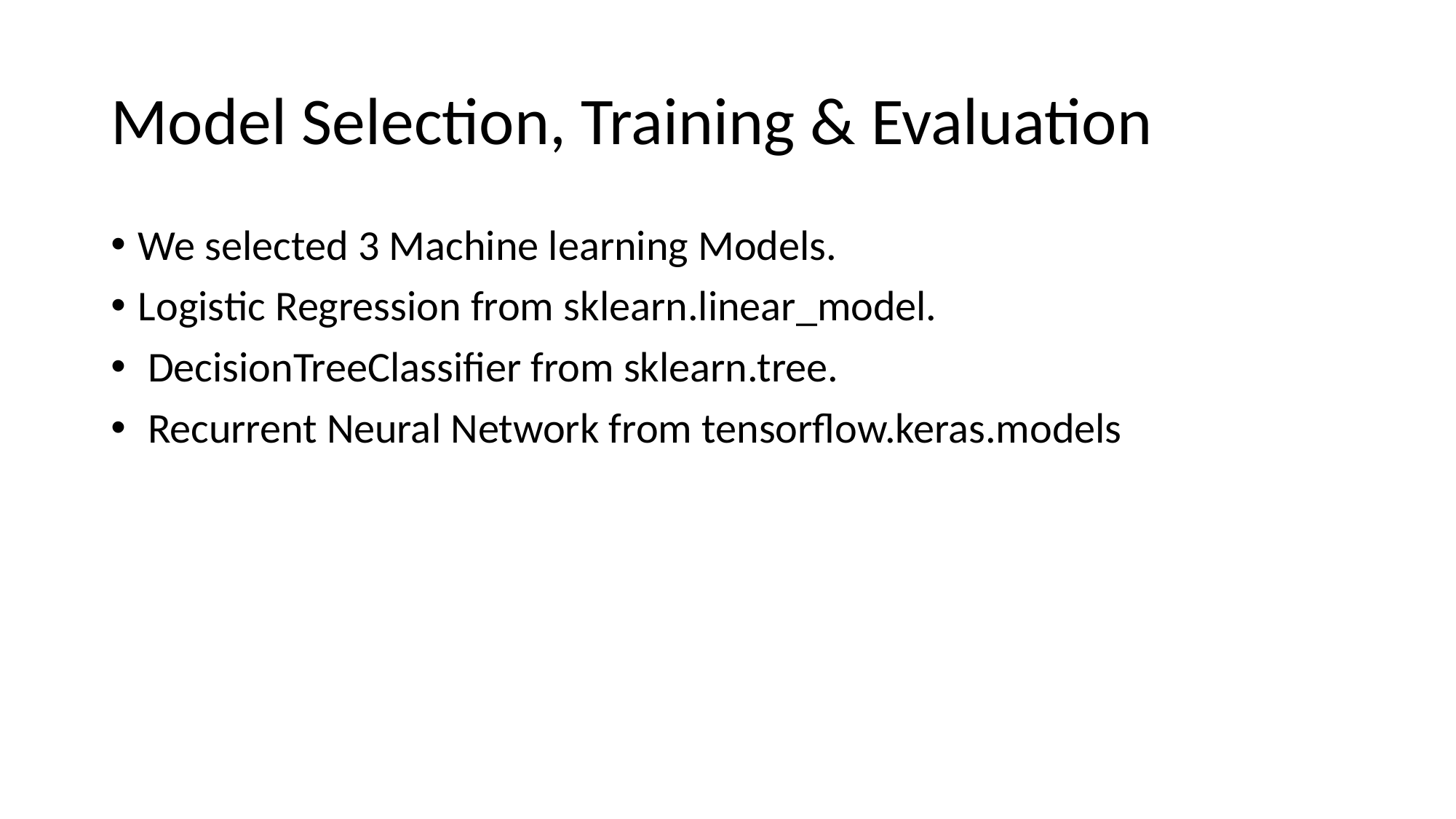

# Model Selection, Training & Evaluation
We selected 3 Machine learning Models.
Logistic Regression from sklearn.linear_model.
 DecisionTreeClassifier from sklearn.tree.
 Recurrent Neural Network from tensorflow.keras.models